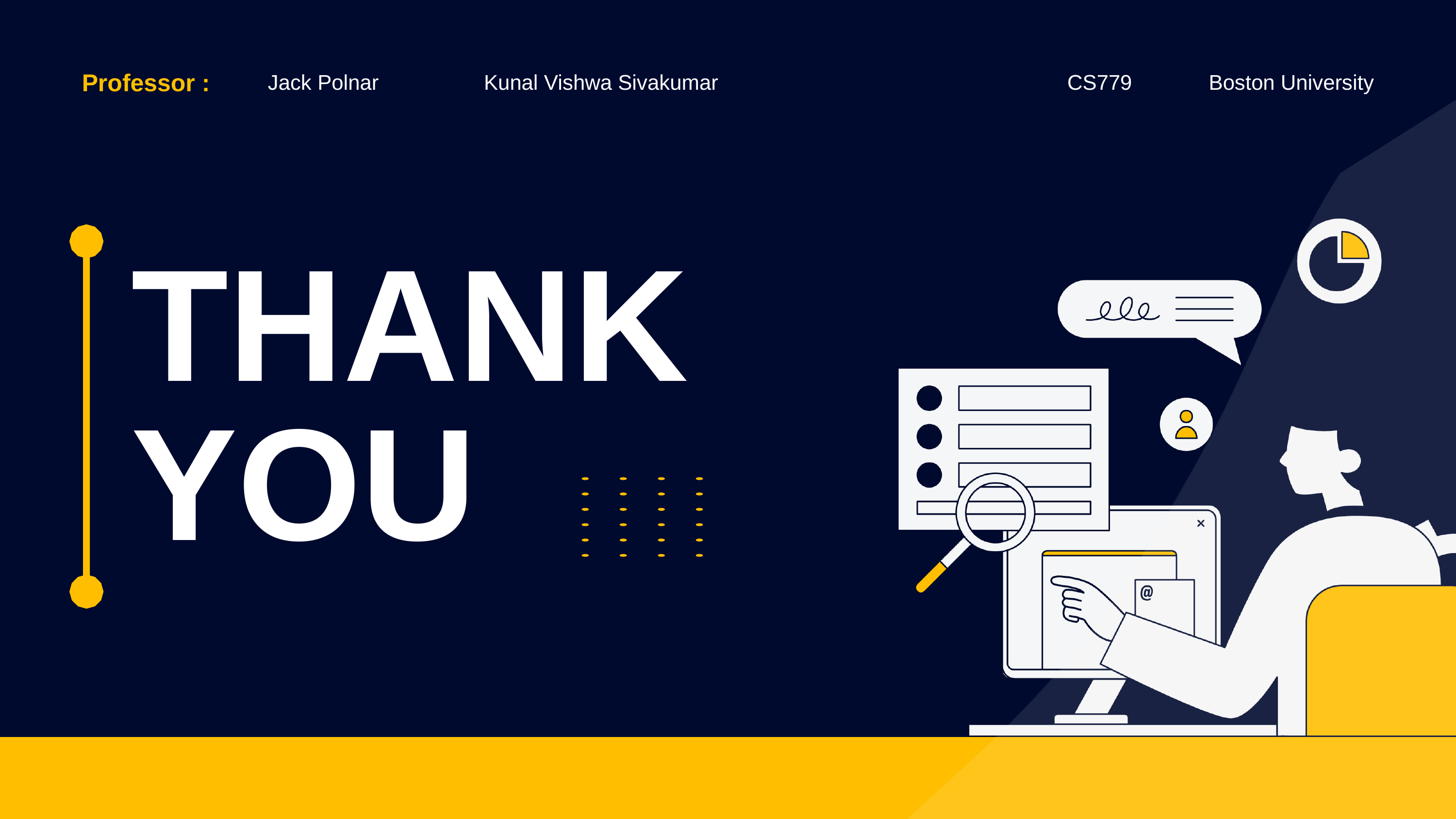

Professor :
CS779
Boston University
Jack Polnar
Kunal Vishwa Sivakumar

THANK YOU